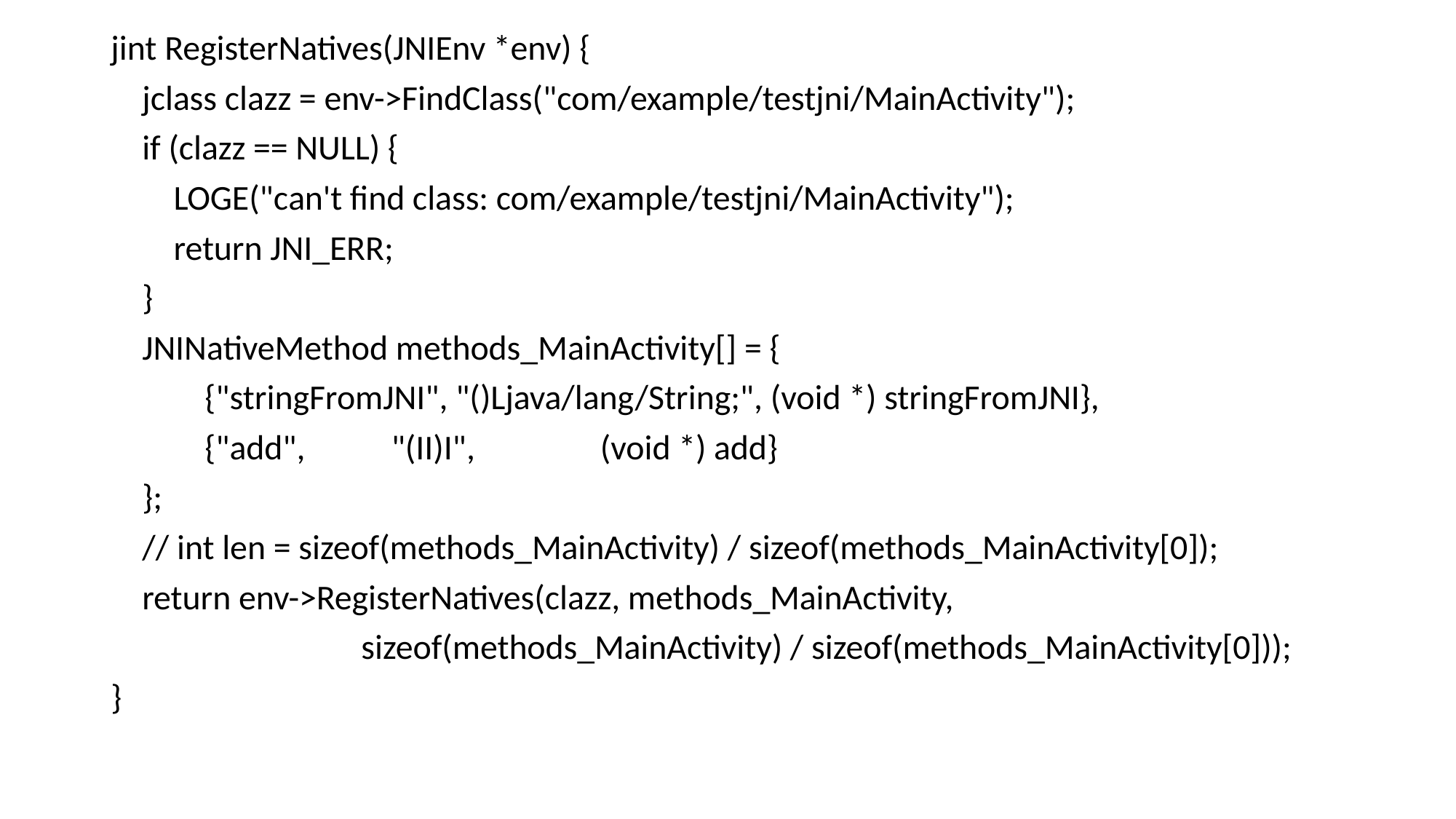

jint RegisterNatives(JNIEnv *env) {
    jclass clazz = env->FindClass("com/example/testjni/MainActivity");
    if (clazz == NULL) {
        LOGE("can't find class: com/example/testjni/MainActivity");
        return JNI_ERR;
    }
    JNINativeMethod methods_MainActivity[] = {
            {"stringFromJNI", "()Ljava/lang/String;", (void *) stringFromJNI},
            {"add",           "(II)I",                (void *) add}
    };
    // int len = sizeof(methods_MainActivity) / sizeof(methods_MainActivity[0]);
    return env->RegisterNatives(clazz, methods_MainActivity,
                                sizeof(methods_MainActivity) / sizeof(methods_MainActivity[0]));
}